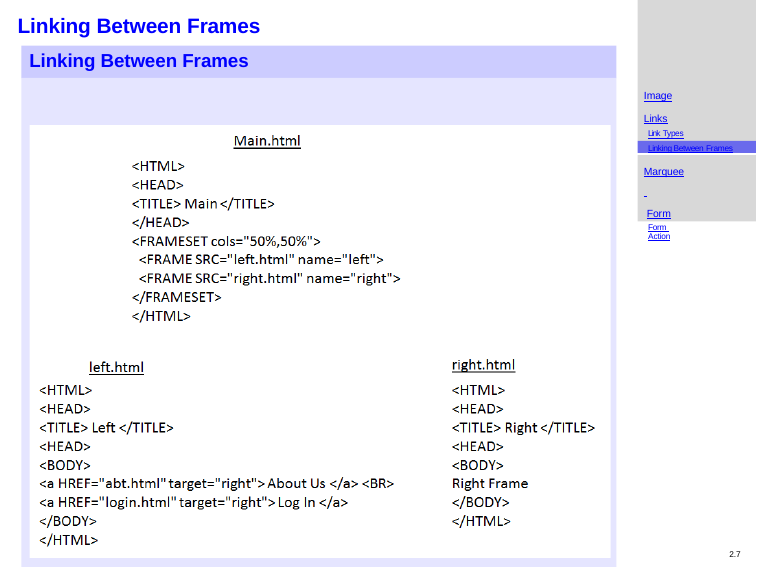

# Linking Between Frames

Linking Between Frames

Image
Links
Link Types
Linking Between Frames
Marquee  Form
Form Action
2.7